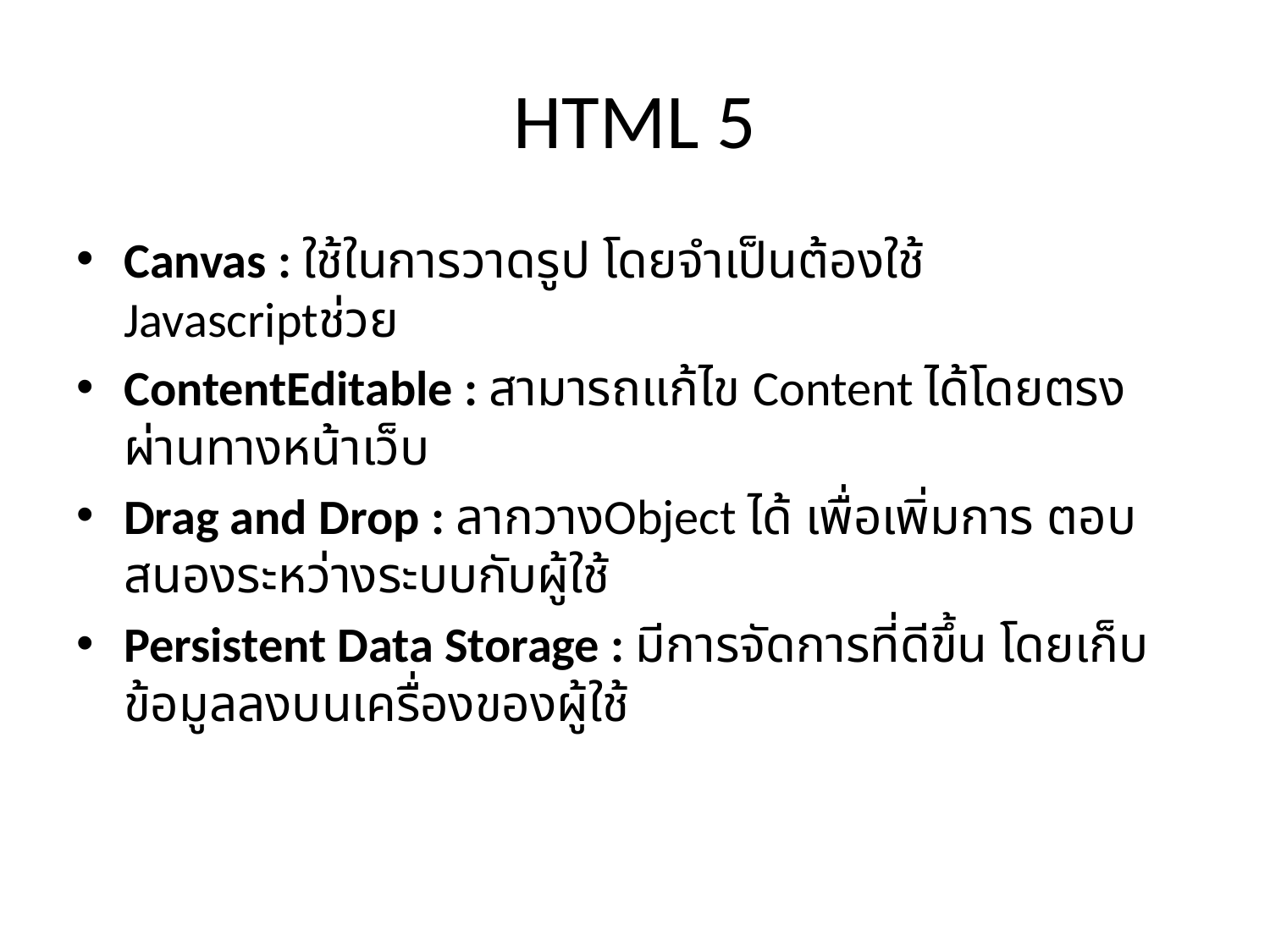

# HTML 5
Canvas : ใช้ในการวาดรูป โดยจำเป็นต้องใช้ Javascriptช่วย
ContentEditable : สามารถแก้ไข Content ได้โดยตรงผ่านทางหน้าเว็บ
Drag and Drop : ลากวางObject ได้ เพื่อเพิ่มการ ตอบสนองระหว่างระบบกับผู้ใช้
Persistent Data Storage : มีการจัดการที่ดีขึ้น โดยเก็บข้อมูลลงบนเครื่องของผู้ใช้